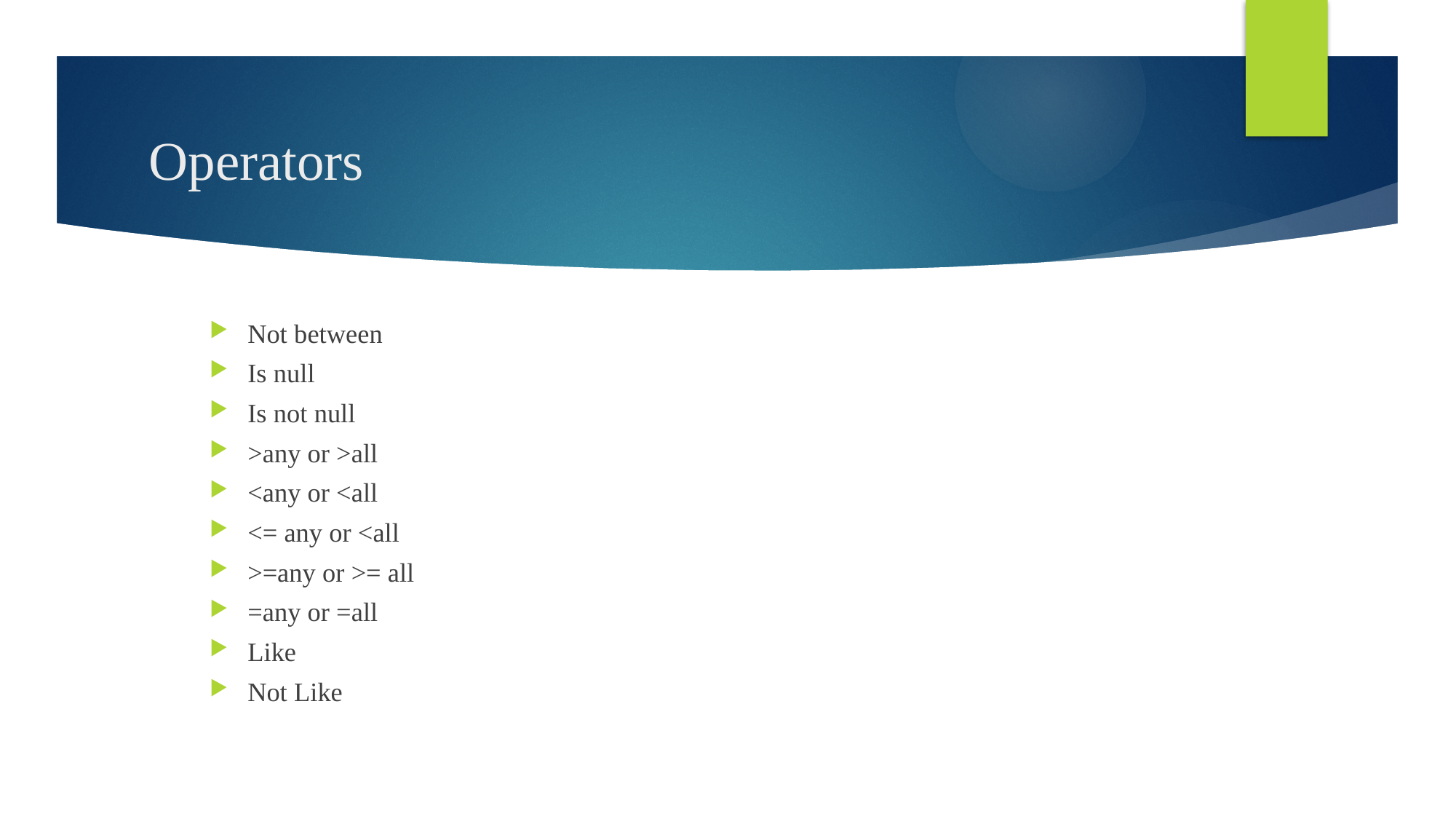

# Operators
Not between
Is null
Is not null
>any or >all
<any or <all
<= any or <all
>=any or >= all
=any or =all
Like
Not Like